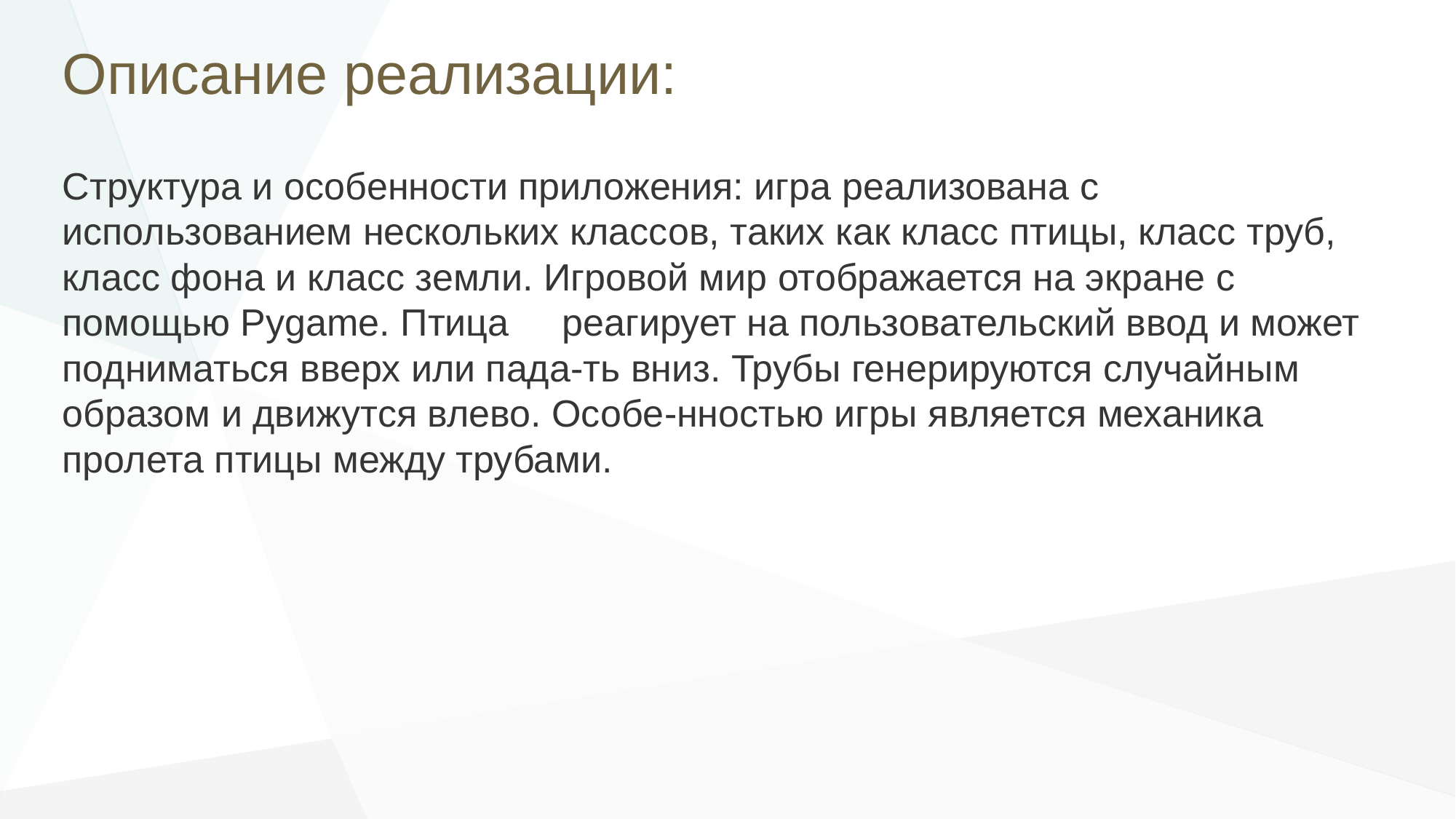

# Описание реализации:
Структура и особенности приложения: игра реализована с использованием нескольких классов, таких как класс птицы, класс труб, класс фона и класс земли. Игровой мир отображается на экране с помощью Pygame. Птица     реагирует на пользовательский ввод и может подниматься вверх или пада-ть вниз. Трубы генерируются случайным образом и движутся влево. Особе-нностью игры является механика пролета птицы между трубами.